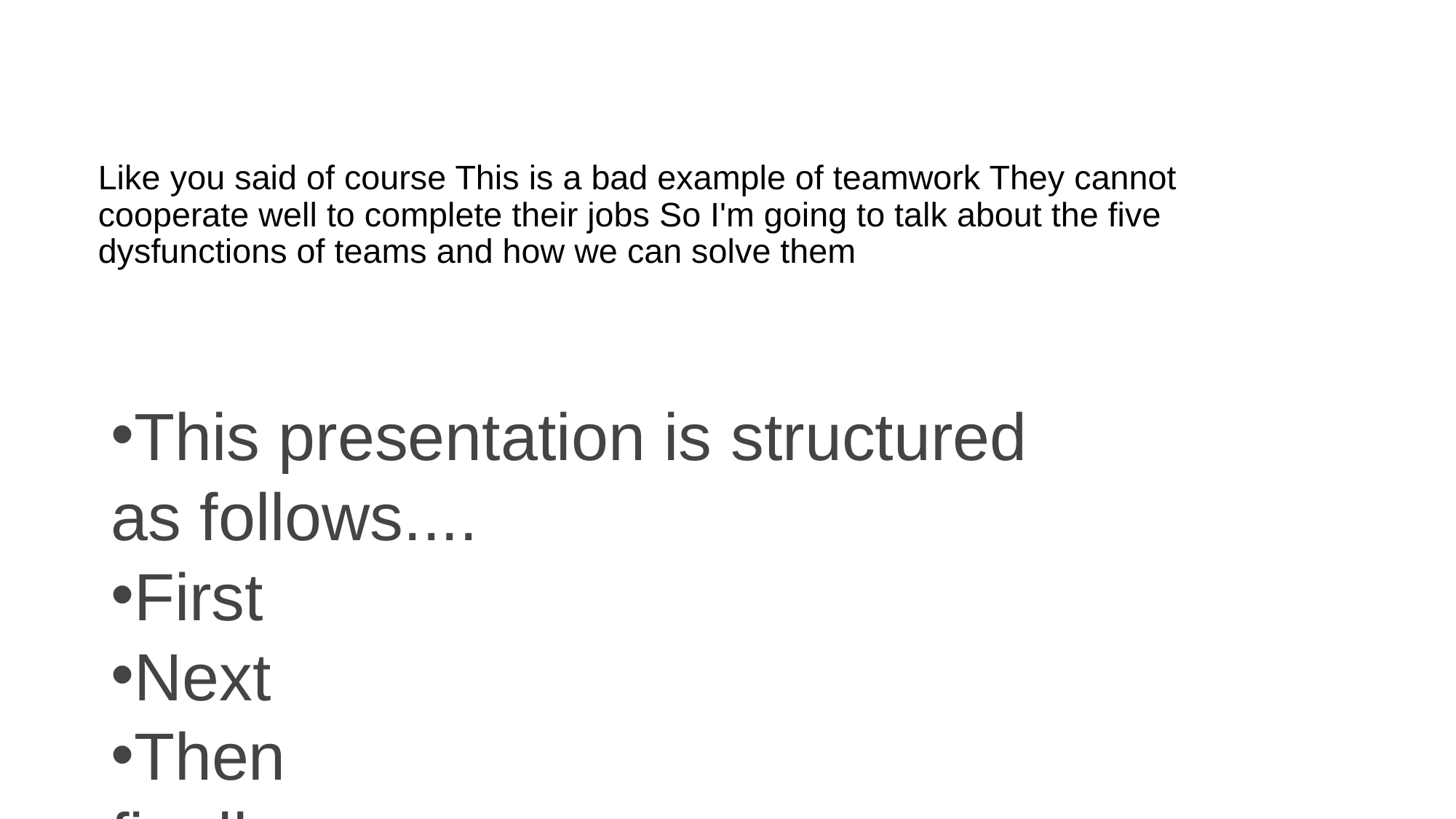

# Like you said of course This is a bad example of teamwork They cannot cooperate well to complete their jobs So I'm going to talk about the five dysfunctions of teams and how we can solve them

This presentation is structured as follows....
First
Next
Then
finally